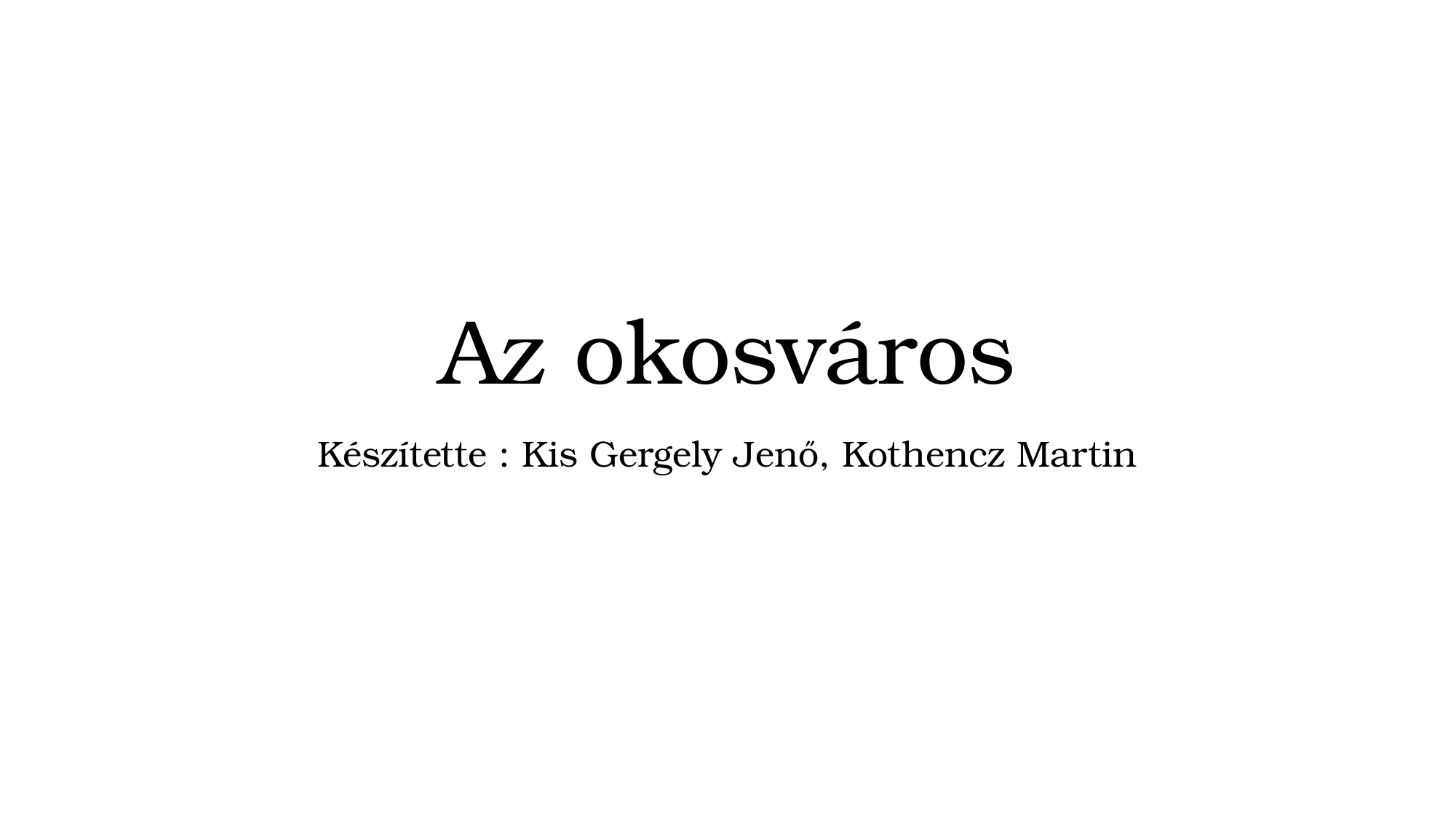

# Az okosváros
Készítette : Kis Gergely Jenő, Kothencz Martin